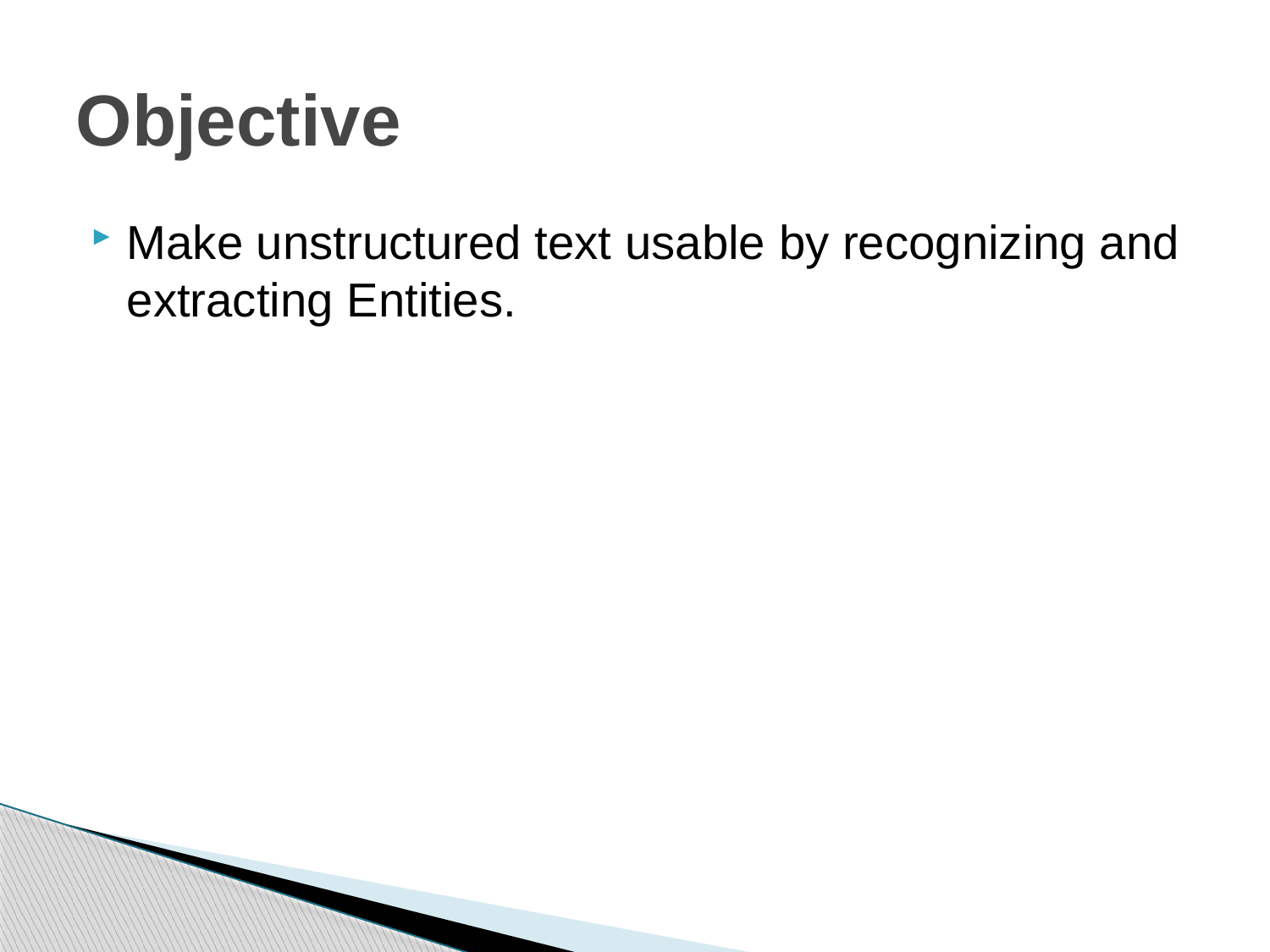

# Objective
Make unstructured text usable by recognizing and extracting Entities.